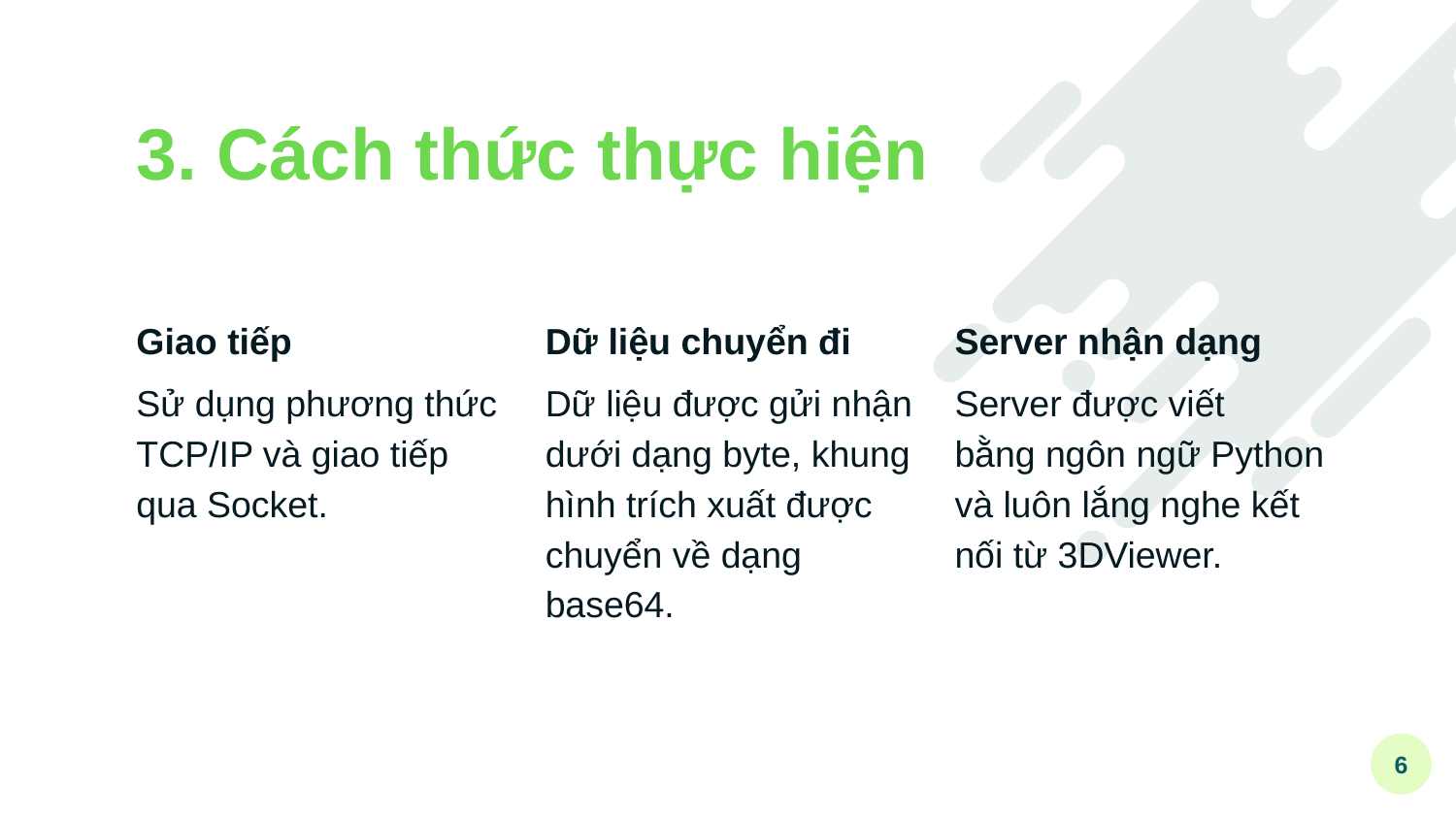

# 3. Cách thức thực hiện
Server nhận dạng
Server được viết  bằng ngôn ngữ Python và luôn lắng nghe kết nối từ 3DViewer.

Giao tiếp
Sử dụng phương thức TCP/IP và giao tiếp qua Socket.
Dữ liệu chuyển đi
Dữ liệu được gửi nhận dưới dạng byte, khung hình trích xuất được chuyển về dạng base64.
6